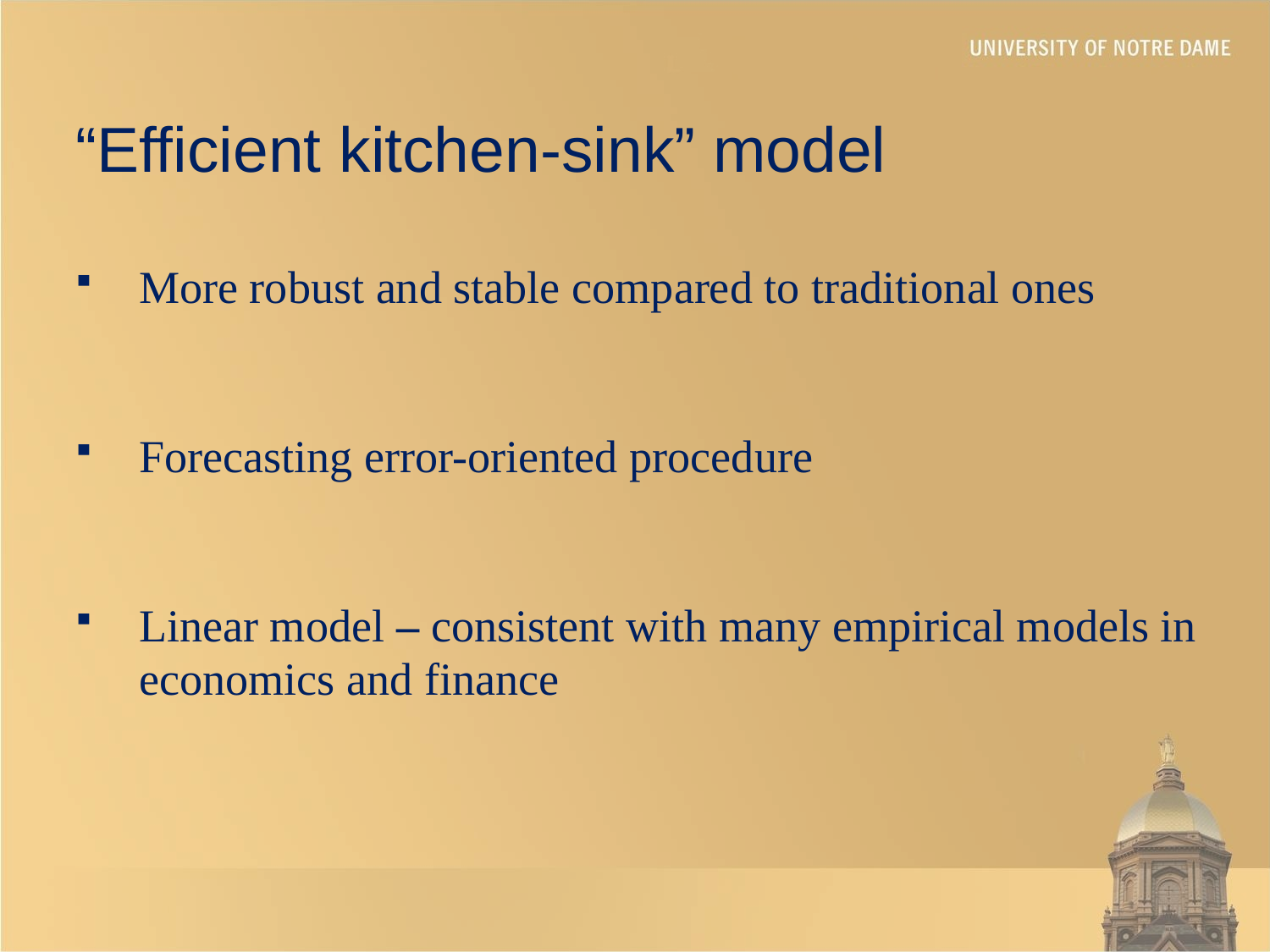

“Efficient kitchen-sink” model
More robust and stable compared to traditional ones

Forecasting error-oriented procedure

Linear model – consistent with many empirical models in economics and finance